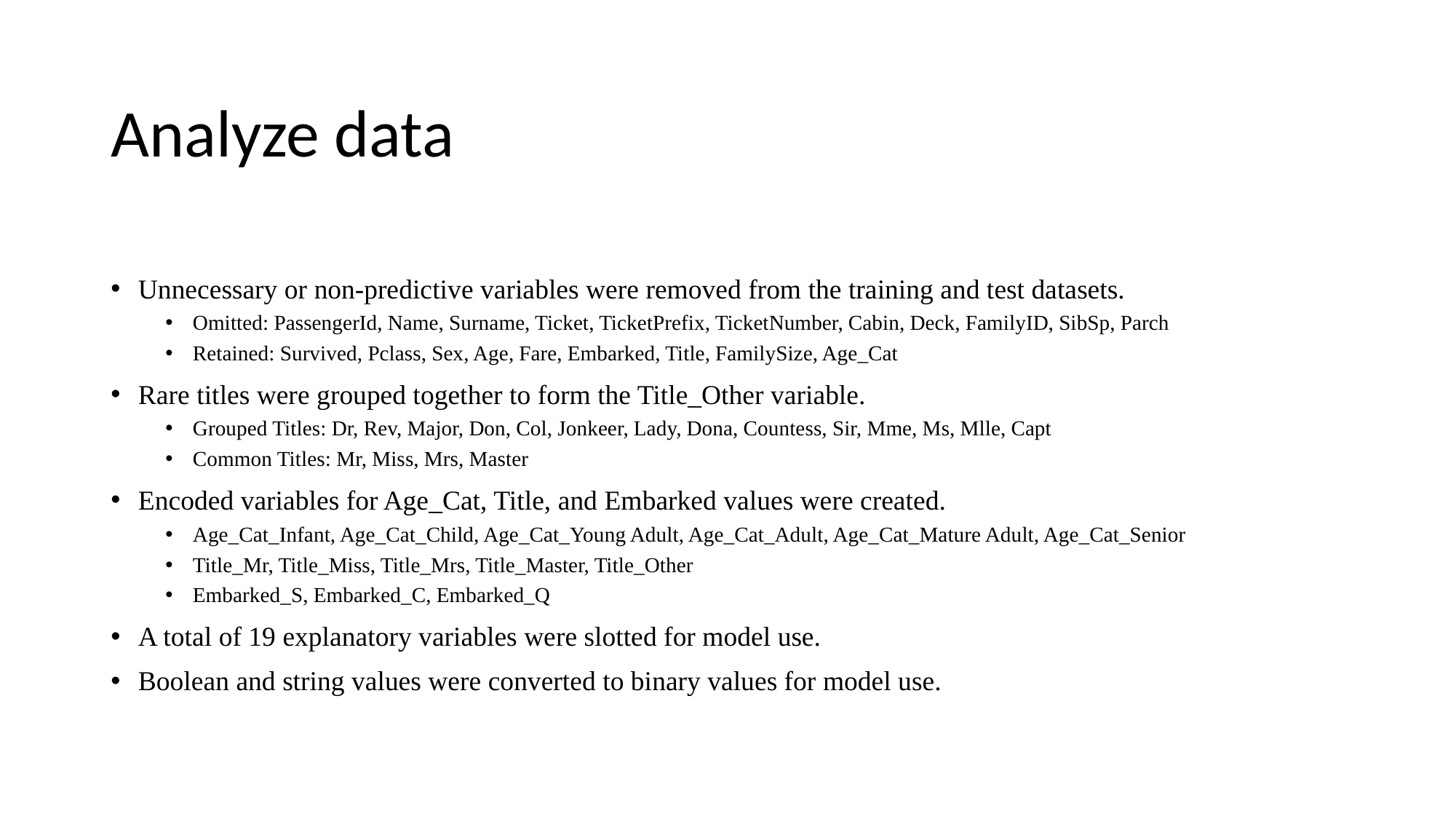

# Analyze data

Unnecessary or non-predictive variables were removed from the training and test datasets.
Omitted: PassengerId, Name, Surname, Ticket, TicketPrefix, TicketNumber, Cabin, Deck, FamilyID, SibSp, Parch
Retained: Survived, Pclass, Sex, Age, Fare, Embarked, Title, FamilySize, Age_Cat
Rare titles were grouped together to form the Title_Other variable.
Grouped Titles: Dr, Rev, Major, Don, Col, Jonkeer, Lady, Dona, Countess, Sir, Mme, Ms, Mlle, Capt
Common Titles: Mr, Miss, Mrs, Master
Encoded variables for Age_Cat, Title, and Embarked values were created.
Age_Cat_Infant, Age_Cat_Child, Age_Cat_Young Adult, Age_Cat_Adult, Age_Cat_Mature Adult, Age_Cat_Senior
Title_Mr, Title_Miss, Title_Mrs, Title_Master, Title_Other
Embarked_S, Embarked_C, Embarked_Q
A total of 19 explanatory variables were slotted for model use.
Boolean and string values were converted to binary values for model use.